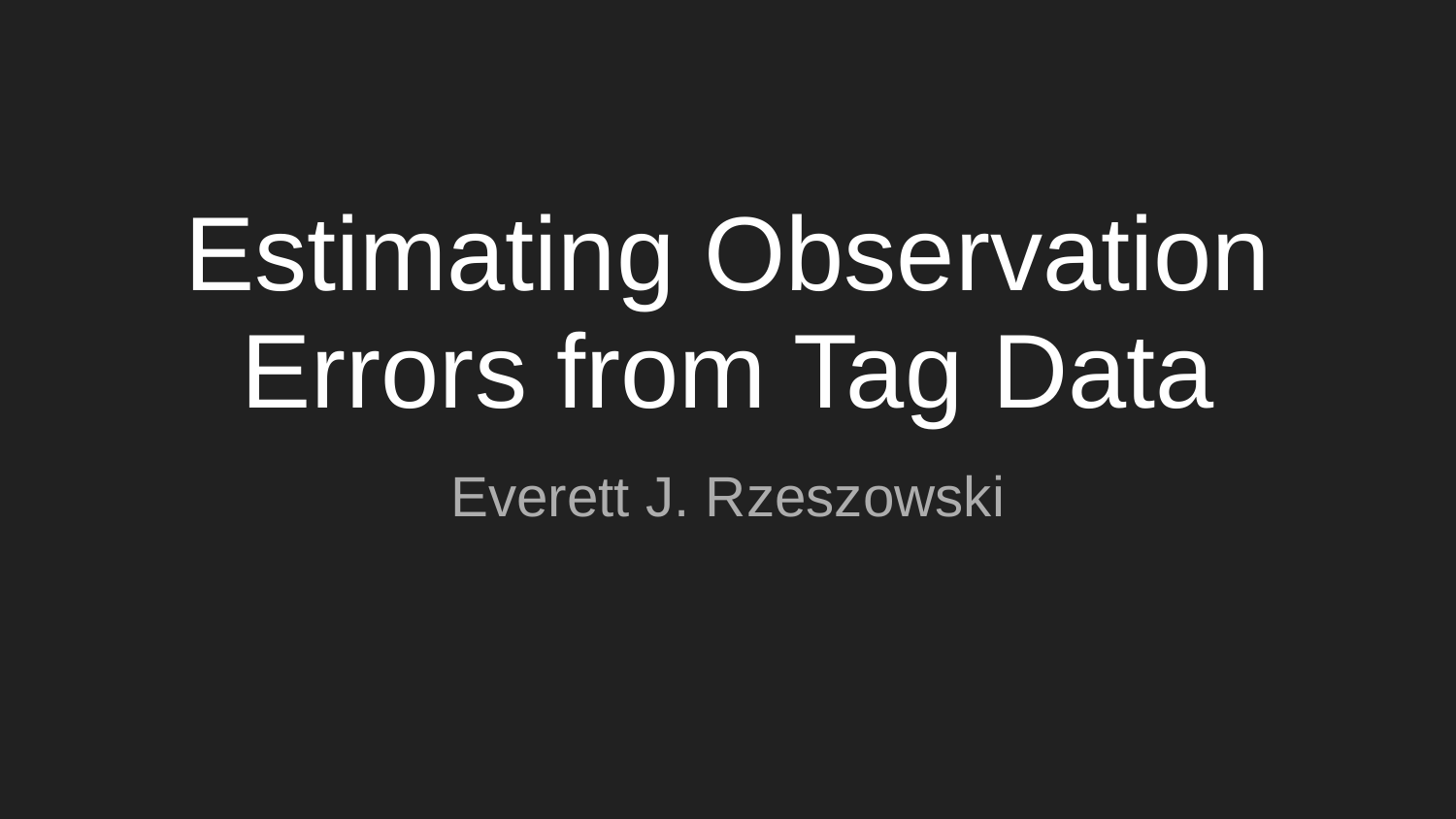

# Estimating Observation Errors from Tag Data
Everett J. Rzeszowski